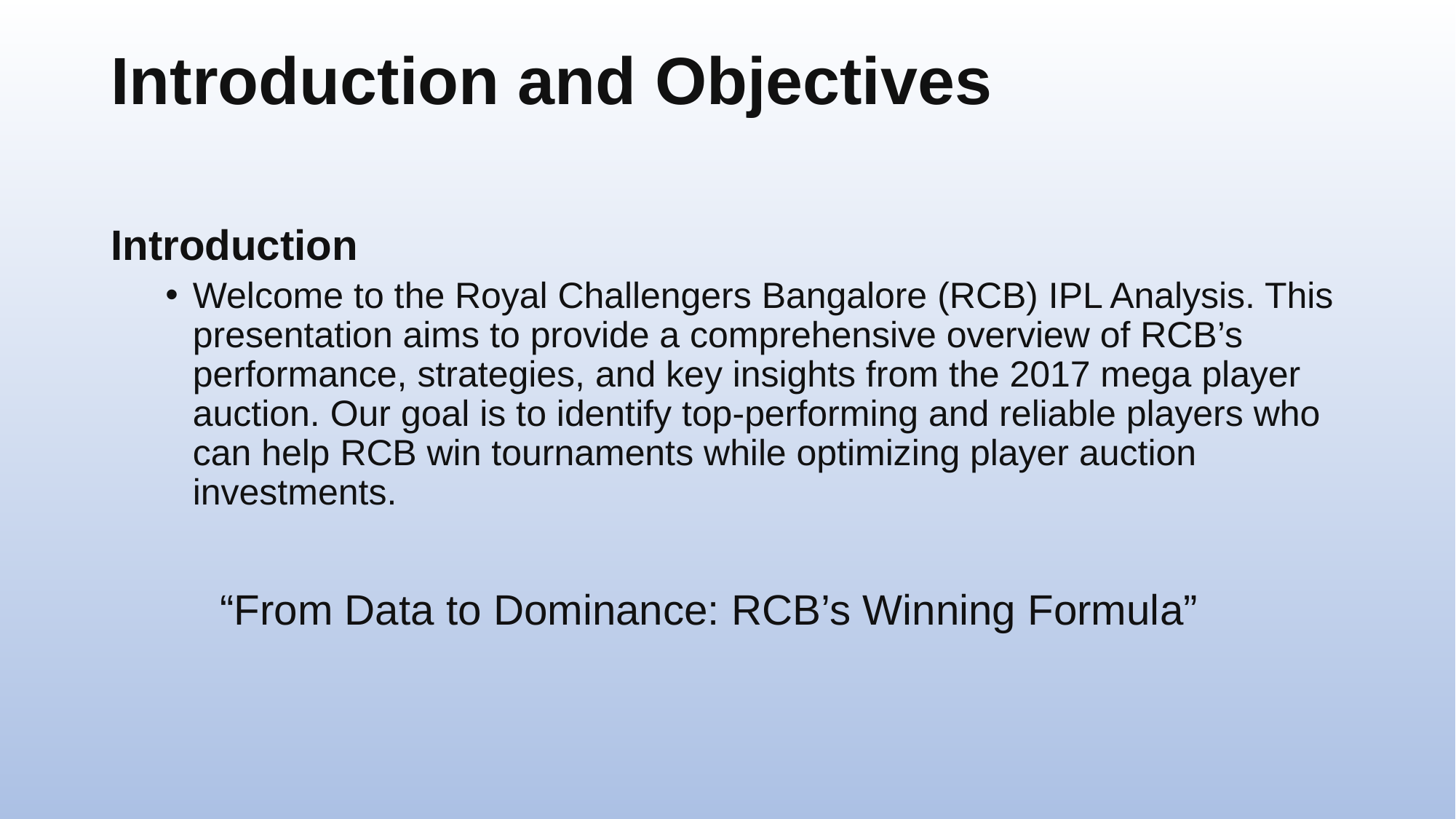

# Introduction and Objectives
Introduction
Welcome to the Royal Challengers Bangalore (RCB) IPL Analysis. This presentation aims to provide a comprehensive overview of RCB’s performance, strategies, and key insights from the 2017 mega player auction. Our goal is to identify top-performing and reliable players who can help RCB win tournaments while optimizing player auction investments.

	“From Data to Dominance: RCB’s Winning Formula”